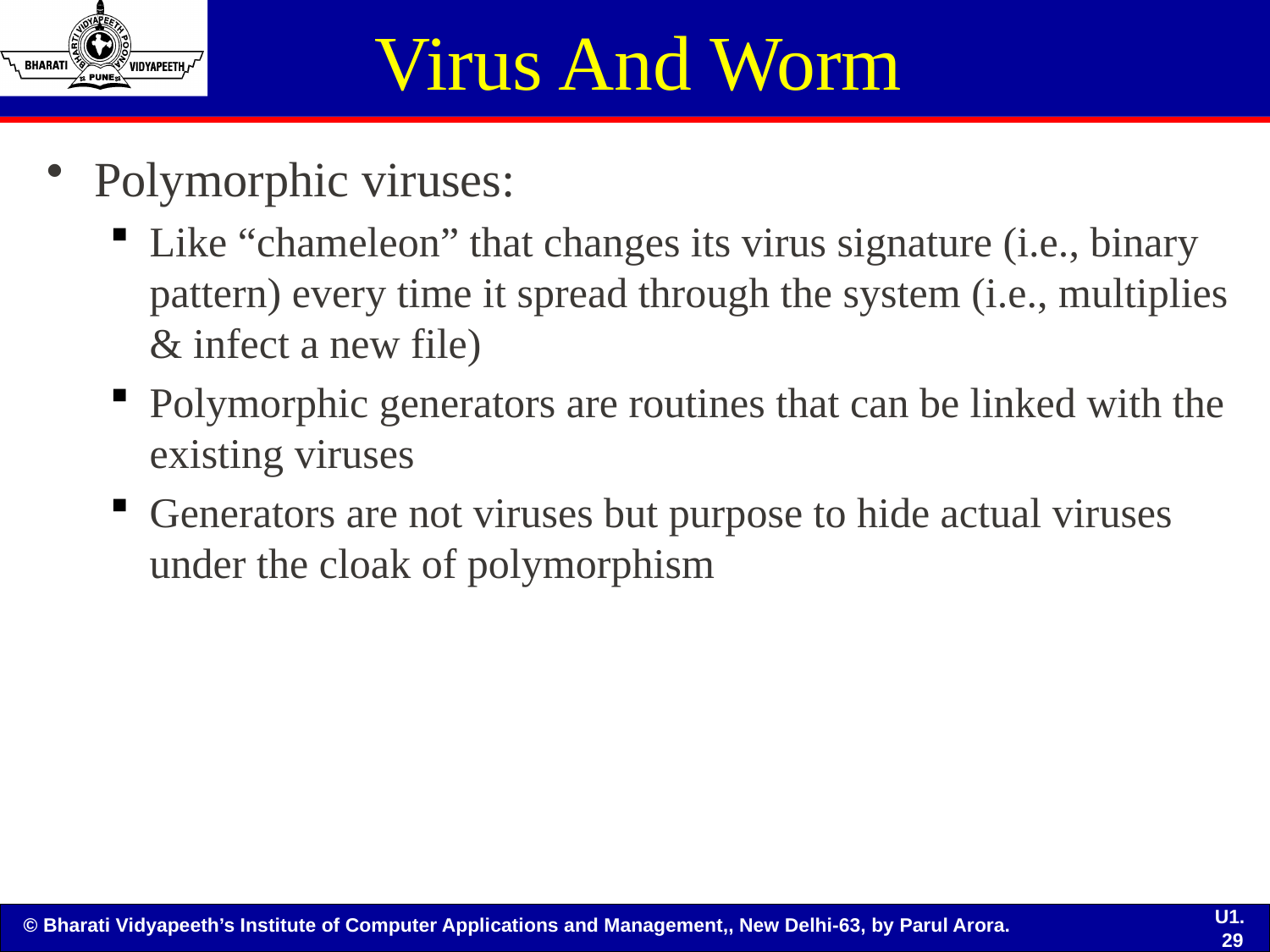

# Virus And Worm
Polymorphic viruses:
Like “chameleon” that changes its virus signature (i.e., binary pattern) every time it spread through the system (i.e., multiplies & infect a new file)
Polymorphic generators are routines that can be linked with the existing viruses
Generators are not viruses but purpose to hide actual viruses under the cloak of polymorphism